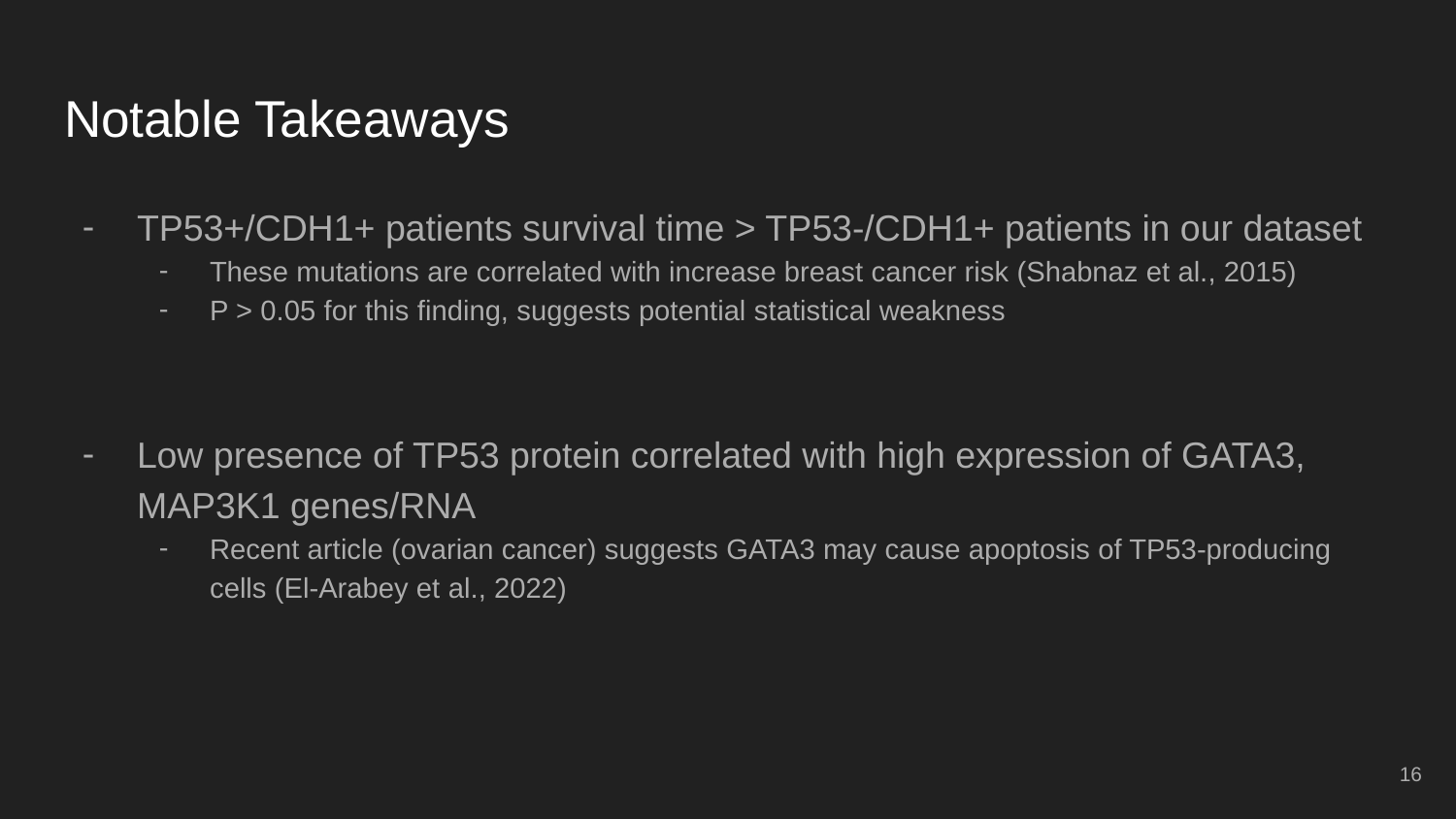

# Notable Takeaways
TP53+/CDH1+ patients survival time > TP53-/CDH1+ patients in our dataset
These mutations are correlated with increase breast cancer risk (Shabnaz et al., 2015)
P > 0.05 for this finding, suggests potential statistical weakness

Low presence of TP53 protein correlated with high expression of GATA3, MAP3K1 genes/RNA
Recent article (ovarian cancer) suggests GATA3 may cause apoptosis of TP53-producing cells (El-Arabey et al., 2022)
16